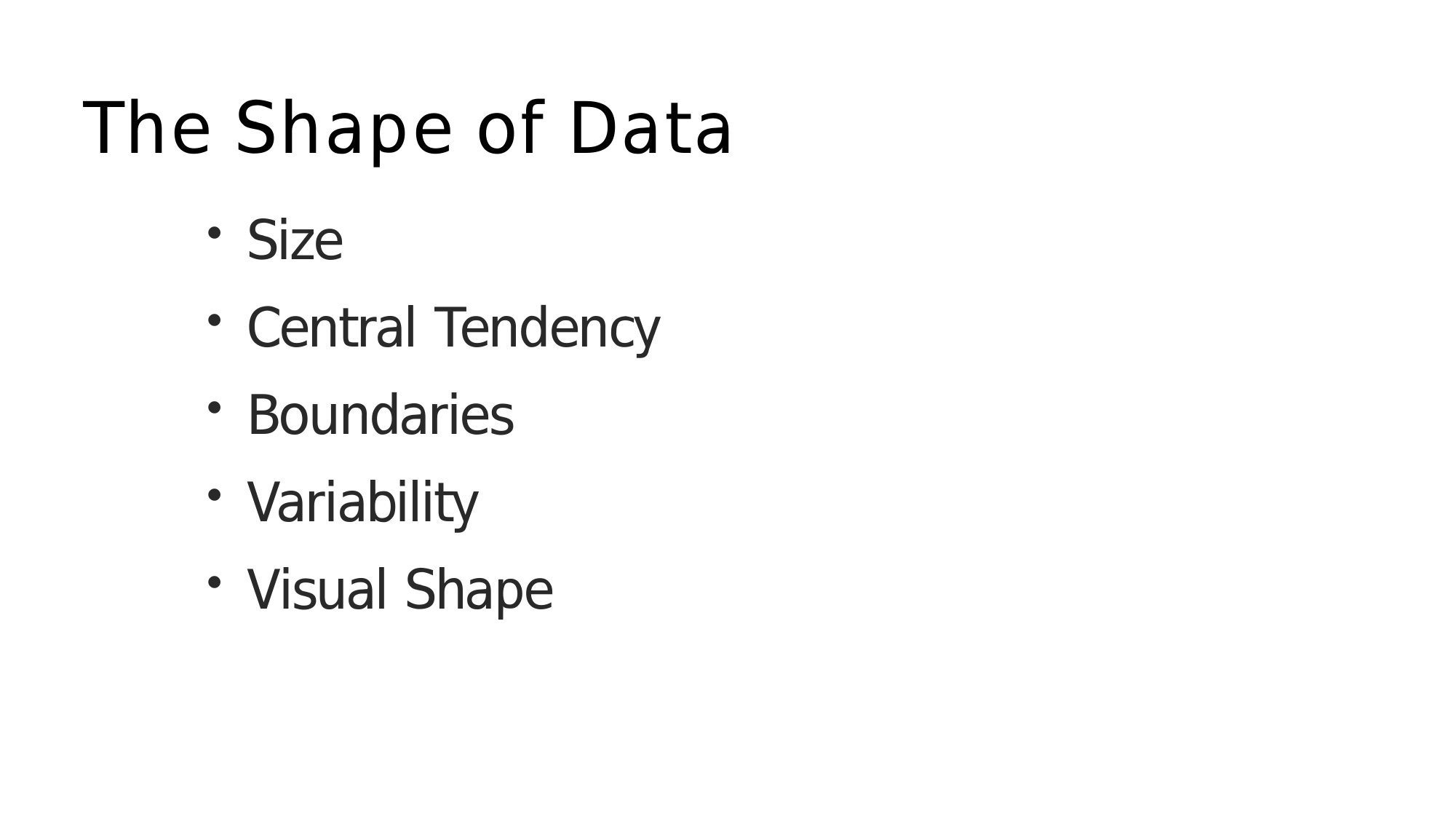

# The Shape of Data
Size
Central Tendency
Boundaries
Variability
Visual Shape